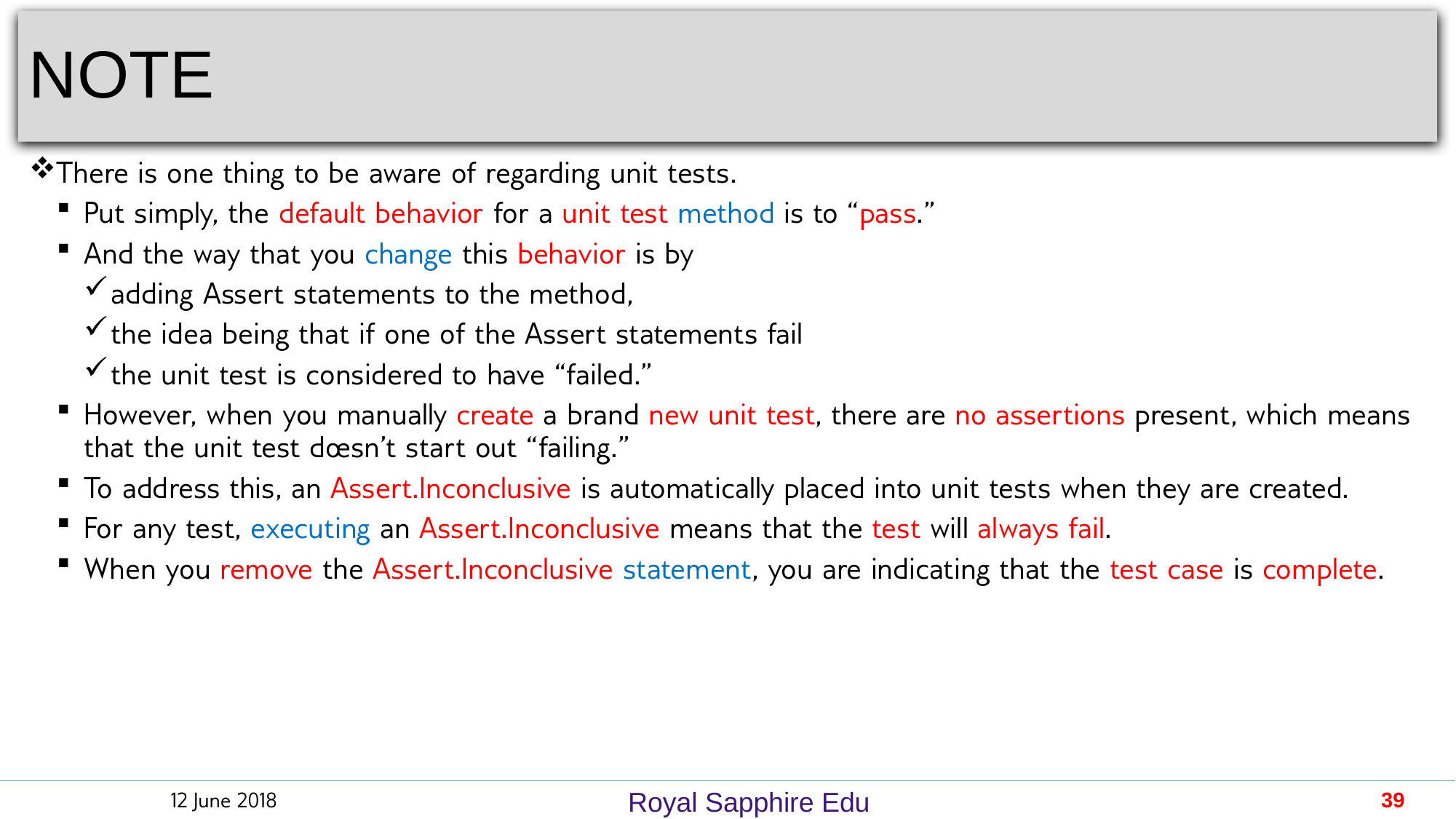

# NOTE
There is one thing to be aware of regarding unit tests.
Put simply, the default behavior for a unit test method is to “pass.”
And the way that you change this behavior is by
adding Assert statements to the method,
the idea being that if one of the Assert statements fail
the unit test is considered to have “failed.”
However, when you manually create a brand new unit test, there are no assertions present, which means that the unit test doesn’t start out “failing.”
To address this, an Assert.Inconclusive is automatically placed into unit tests when they are created.
For any test, executing an Assert.Inconclusive means that the test will always fail.
When you remove the Assert.Inconclusive statement, you are indicating that the test case is complete.
12 June 2018
39